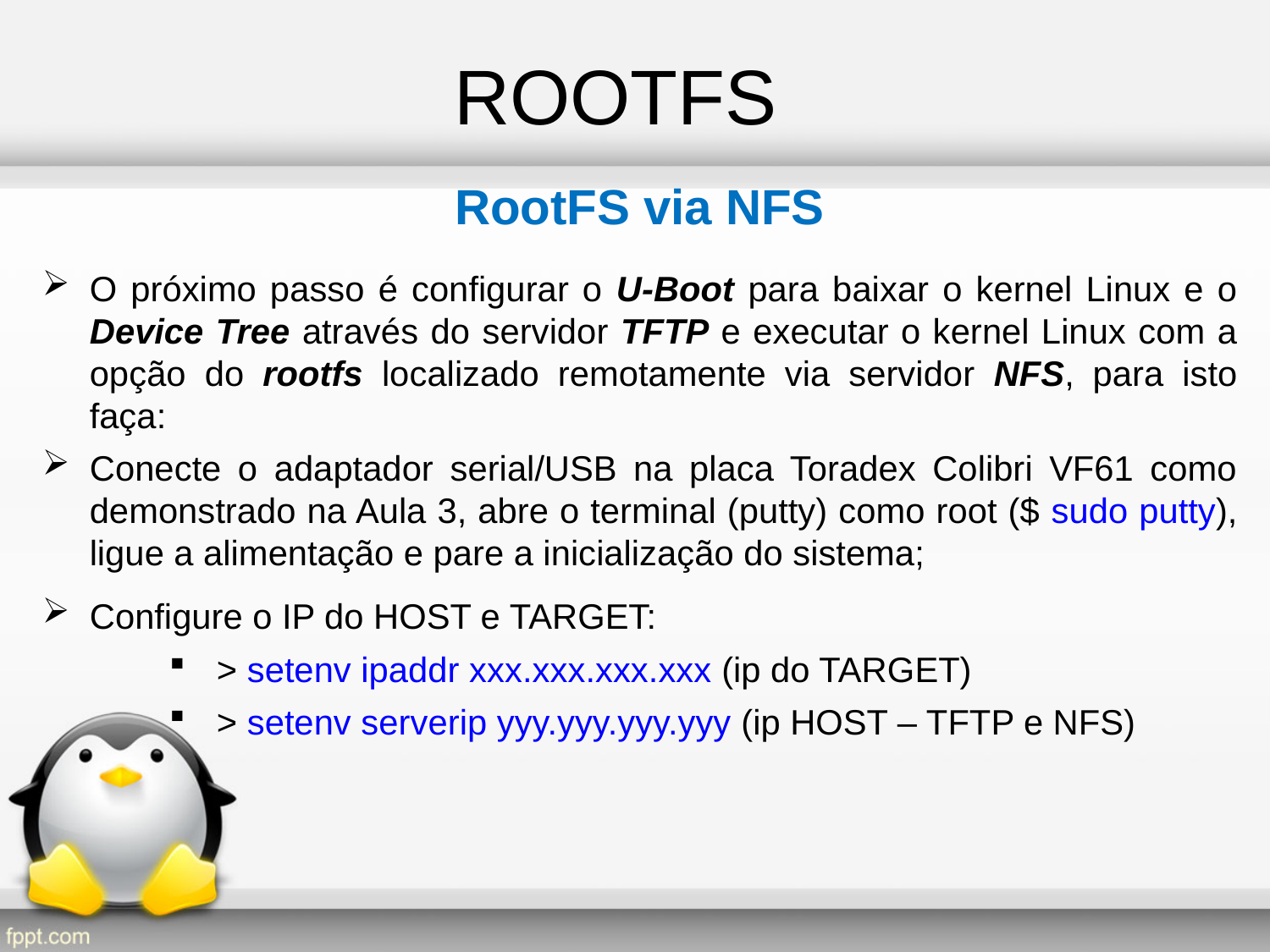

ROOTFS
RootFS via NFS
O próximo passo é configurar o U-Boot para baixar o kernel Linux e o Device Tree através do servidor TFTP e executar o kernel Linux com a opção do rootfs localizado remotamente via servidor NFS, para isto faça:
Conecte o adaptador serial/USB na placa Toradex Colibri VF61 como demonstrado na Aula 3, abre o terminal (putty) como root ($ sudo putty), ligue a alimentação e pare a inicialização do sistema;
Configure o IP do HOST e TARGET:
> setenv ipaddr xxx.xxx.xxx.xxx (ip do TARGET)
> setenv serverip yyy.yyy.yyy.yyy (ip HOST – TFTP e NFS)